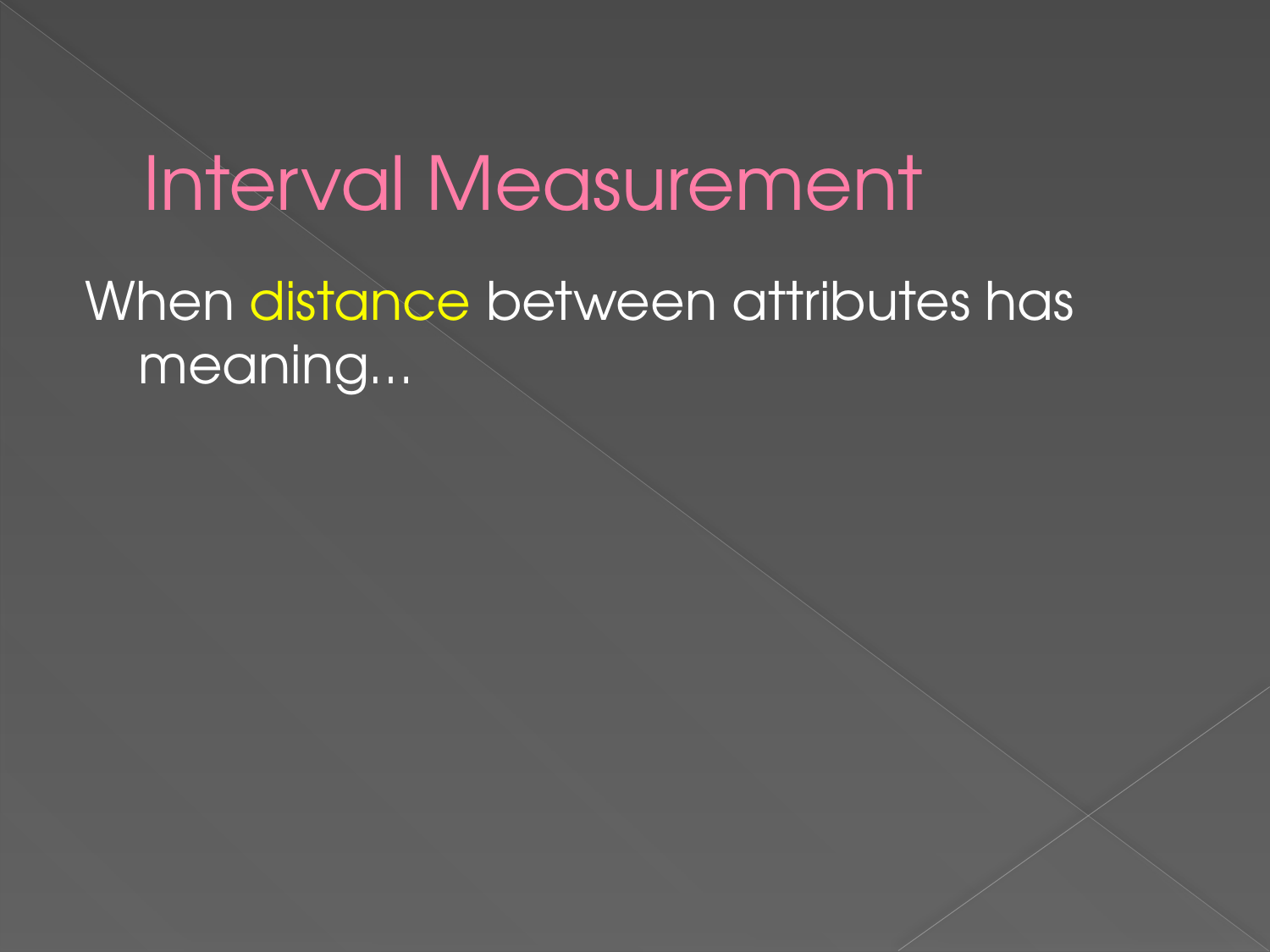

# Interval Measurement
When distance between attributes has meaning…